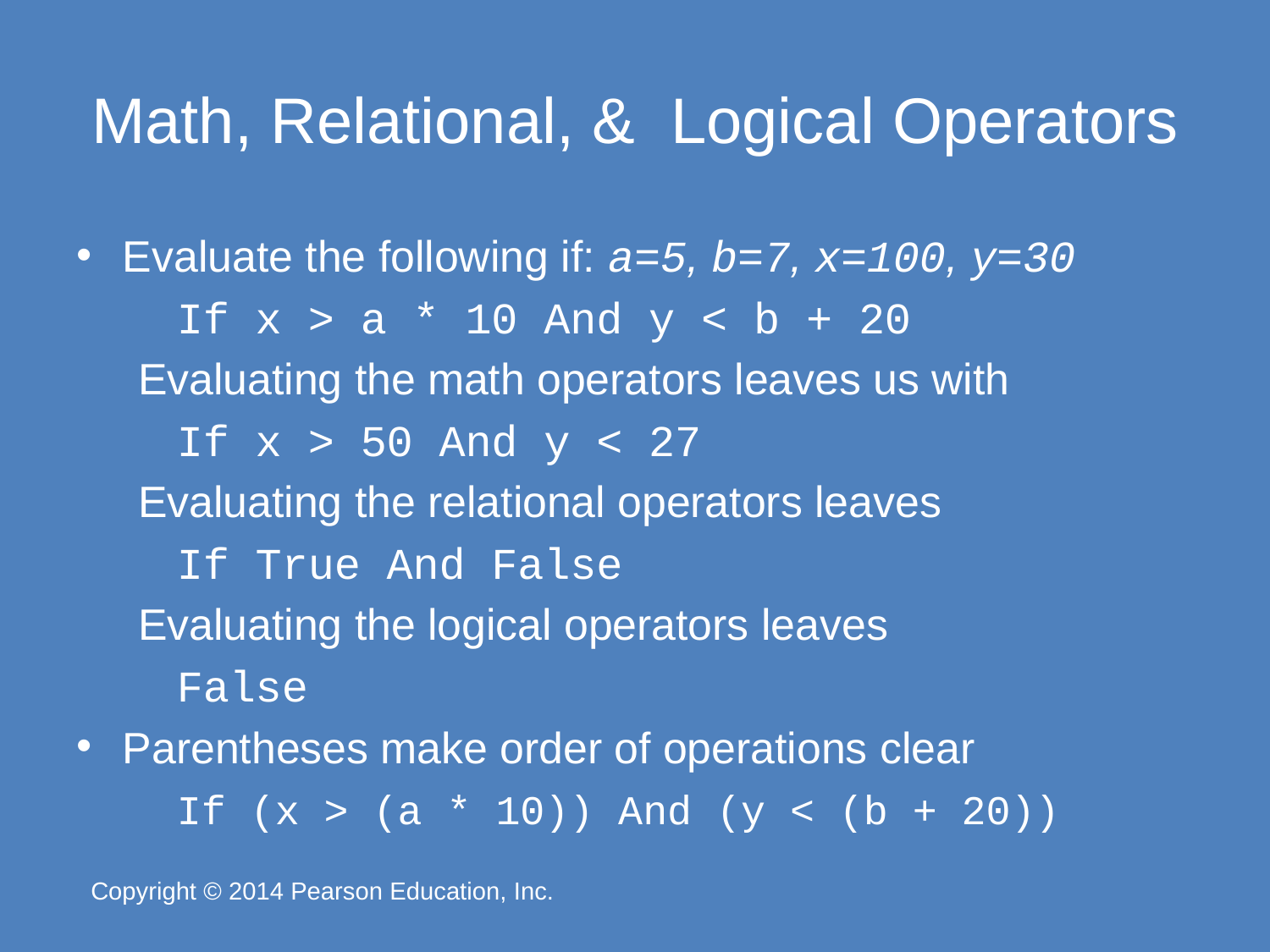

# Math, Relational, &  Logical Operators
Evaluate the following if: a=5, b=7, x=100, y=30
		If x > a * 10 And y < b + 20
Evaluating the math operators leaves us with
		If x > 50 And y < 27
Evaluating the relational operators leaves
		If True And False
Evaluating the logical operators leaves
		False
Parentheses make order of operations clear
		If (x > (a * 10)) And (y < (b + 20))